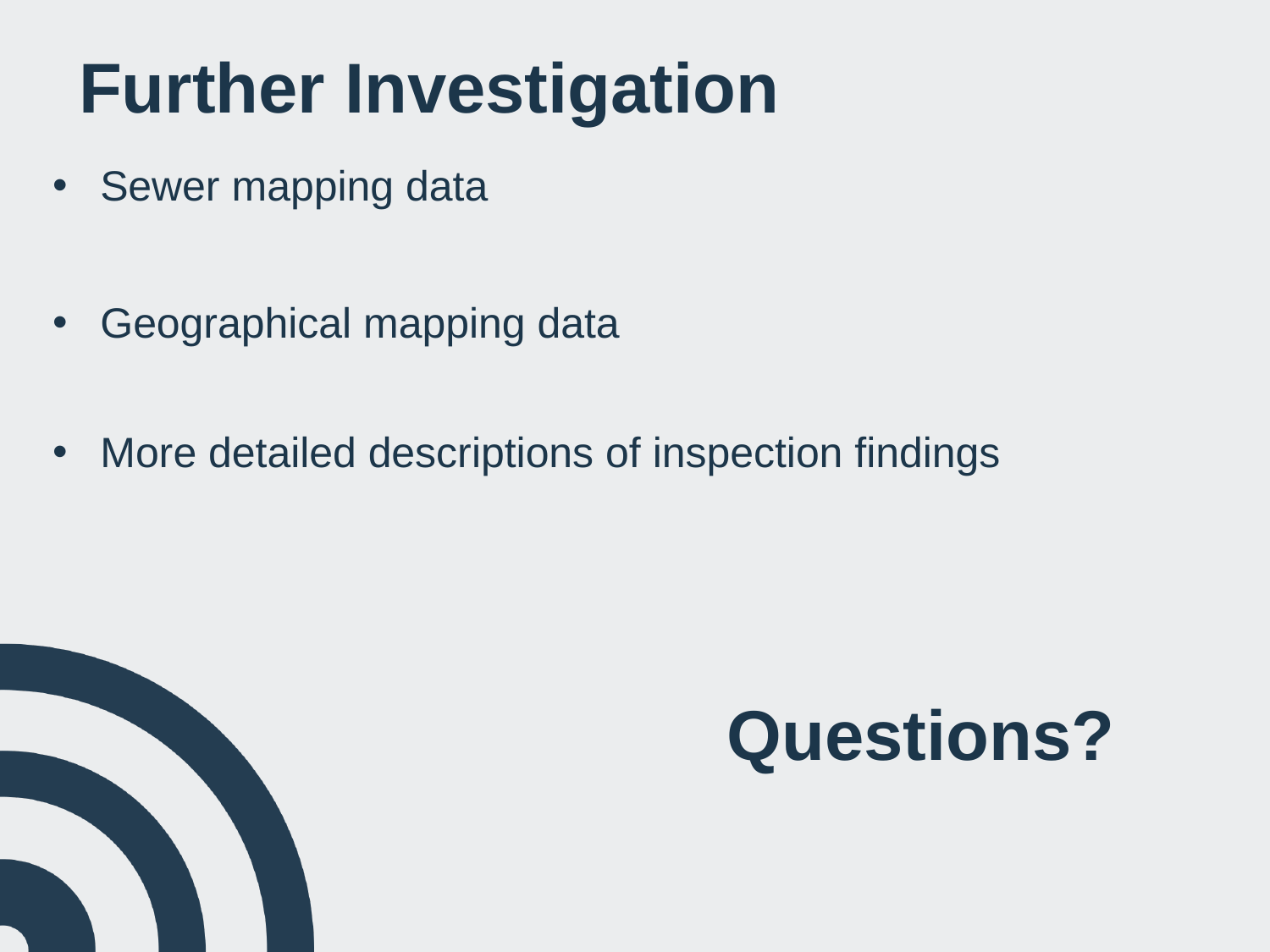

Further Investigation
Sewer mapping data

Geographical mapping data

More detailed descriptions of inspection findings

Questions?